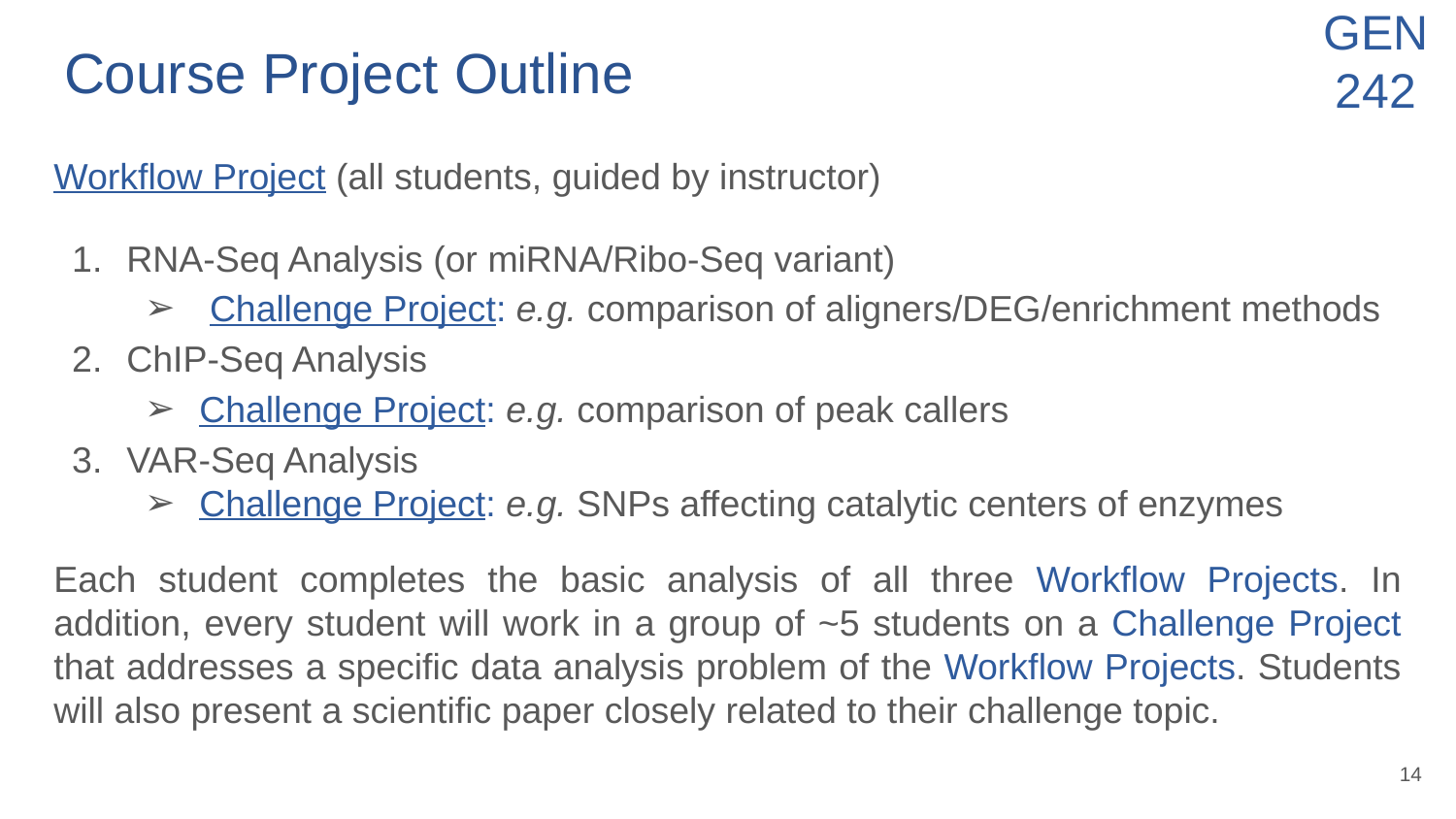

# Course Project Outline
Workflow Project (all students, guided by instructor)
RNA-Seq Analysis (or miRNA/Ribo-Seq variant)
 Challenge Project: e.g. comparison of aligners/DEG/enrichment methods
ChIP-Seq Analysis
Challenge Project: e.g. comparison of peak callers
VAR-Seq Analysis
Challenge Project: e.g. SNPs affecting catalytic centers of enzymes
Each student completes the basic analysis of all three Workflow Projects. In addition, every student will work in a group of ~5 students on a Challenge Project that addresses a specific data analysis problem of the Workflow Projects. Students will also present a scientific paper closely related to their challenge topic.

14